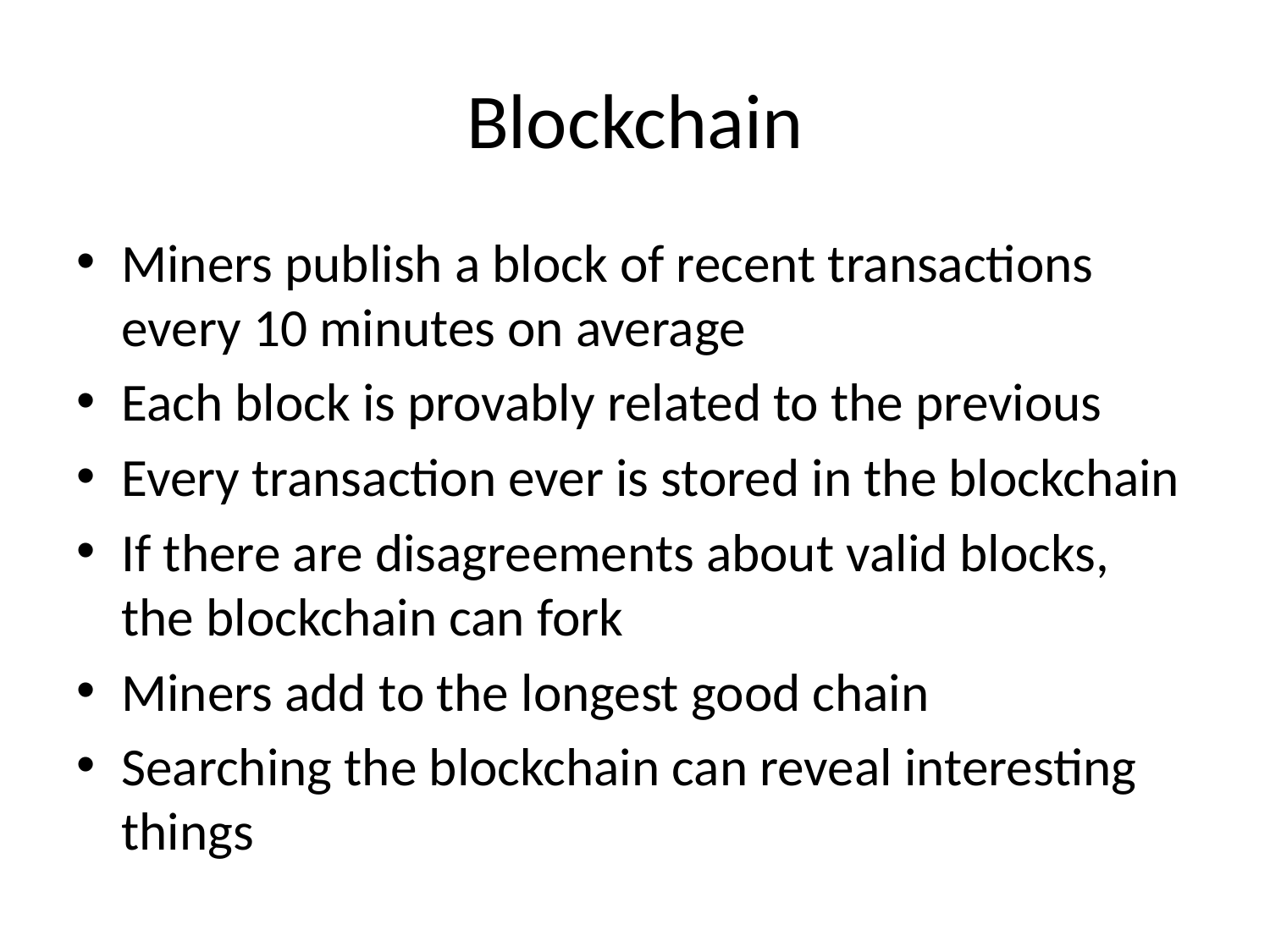

# Blockchain
Miners publish a block of recent transactions every 10 minutes on average
Each block is provably related to the previous
Every transaction ever is stored in the blockchain
If there are disagreements about valid blocks, the blockchain can fork
Miners add to the longest good chain
Searching the blockchain can reveal interesting things